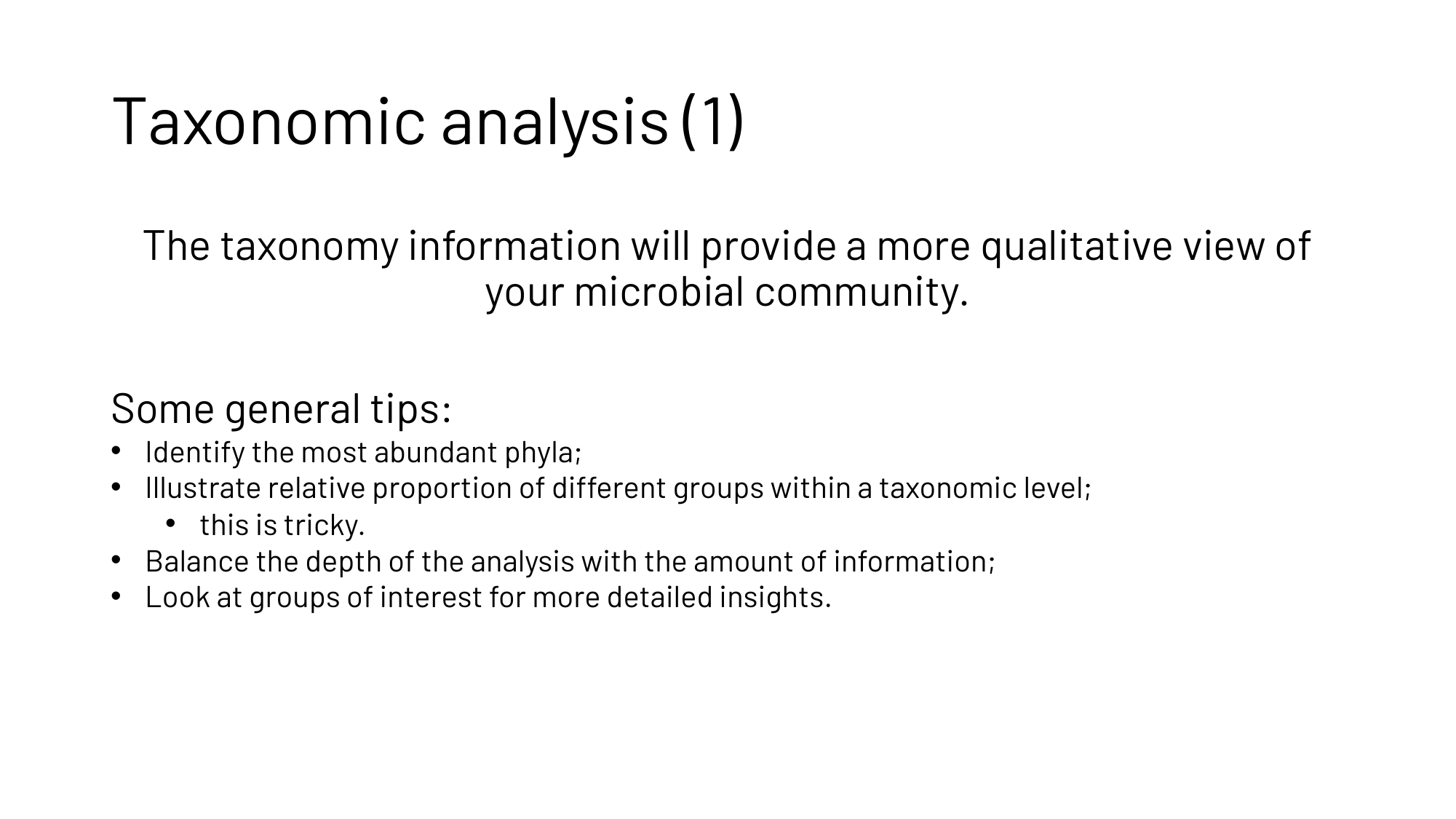

# Taxonomic analysis (1)
The taxonomy information will provide a more qualitative view of your microbial community.
Some general tips:
Identify the most abundant phyla;
Illustrate relative proportion of different groups within a taxonomic level;
this is tricky.
Balance the depth of the analysis with the amount of information;
Look at groups of interest for more detailed insights.